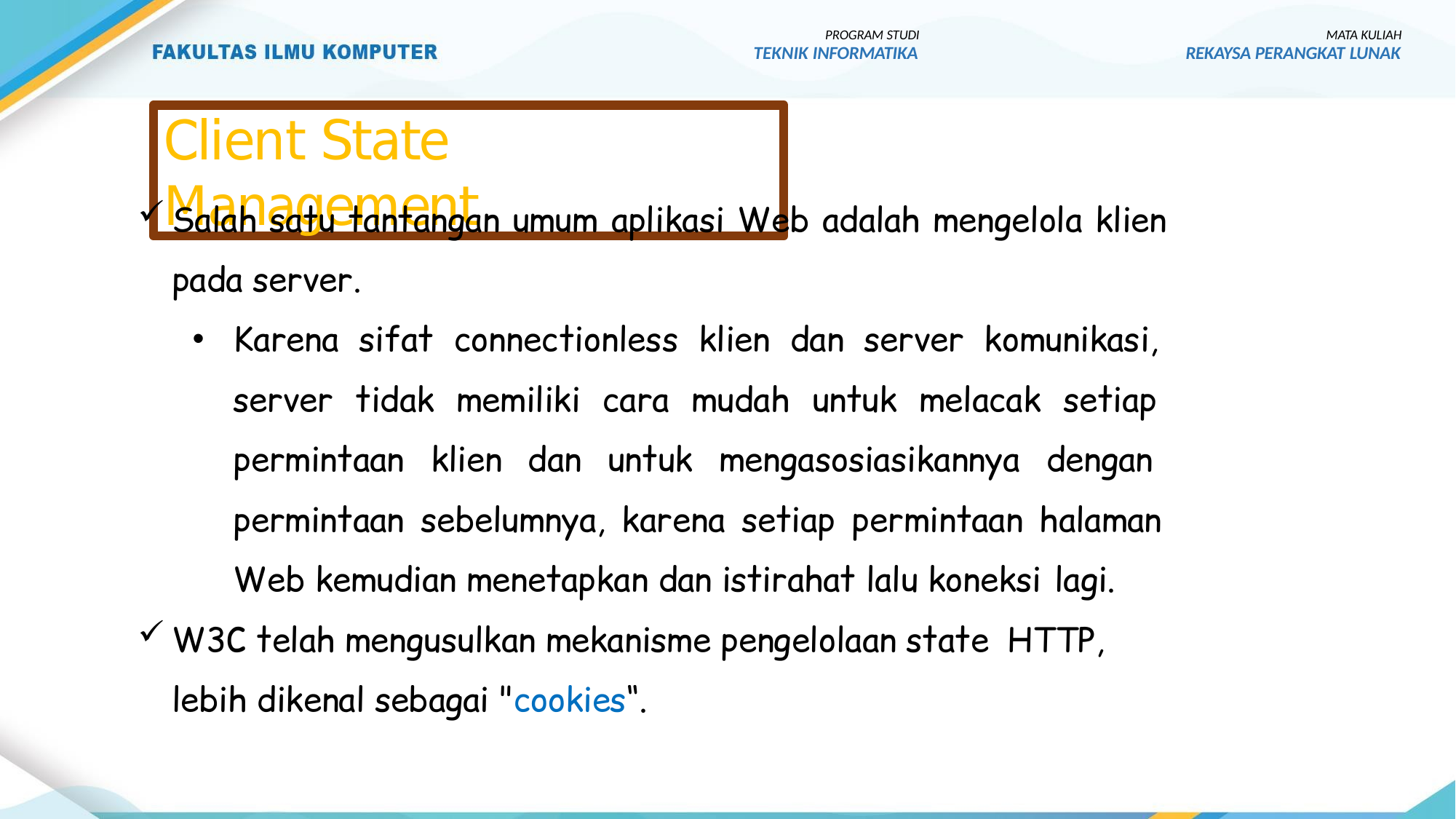

PROGRAM STUDI
TEKNIK INFORMATIKA
MATA KULIAH
REKAYSA PERANGKAT LUNAK
Client State Management
Salah satu tantangan umum aplikasi Web adalah mengelola klien  pada server.
Karena sifat connectionless klien dan server komunikasi,  server tidak memiliki cara mudah untuk melacak setiap  permintaan klien dan untuk mengasosiasikannya dengan  permintaan sebelumnya, karena setiap permintaan halaman  Web kemudian menetapkan dan istirahat lalu koneksi lagi.
W3C telah mengusulkan mekanisme pengelolaan state HTTP,
lebih dikenal sebagai "cookies“.